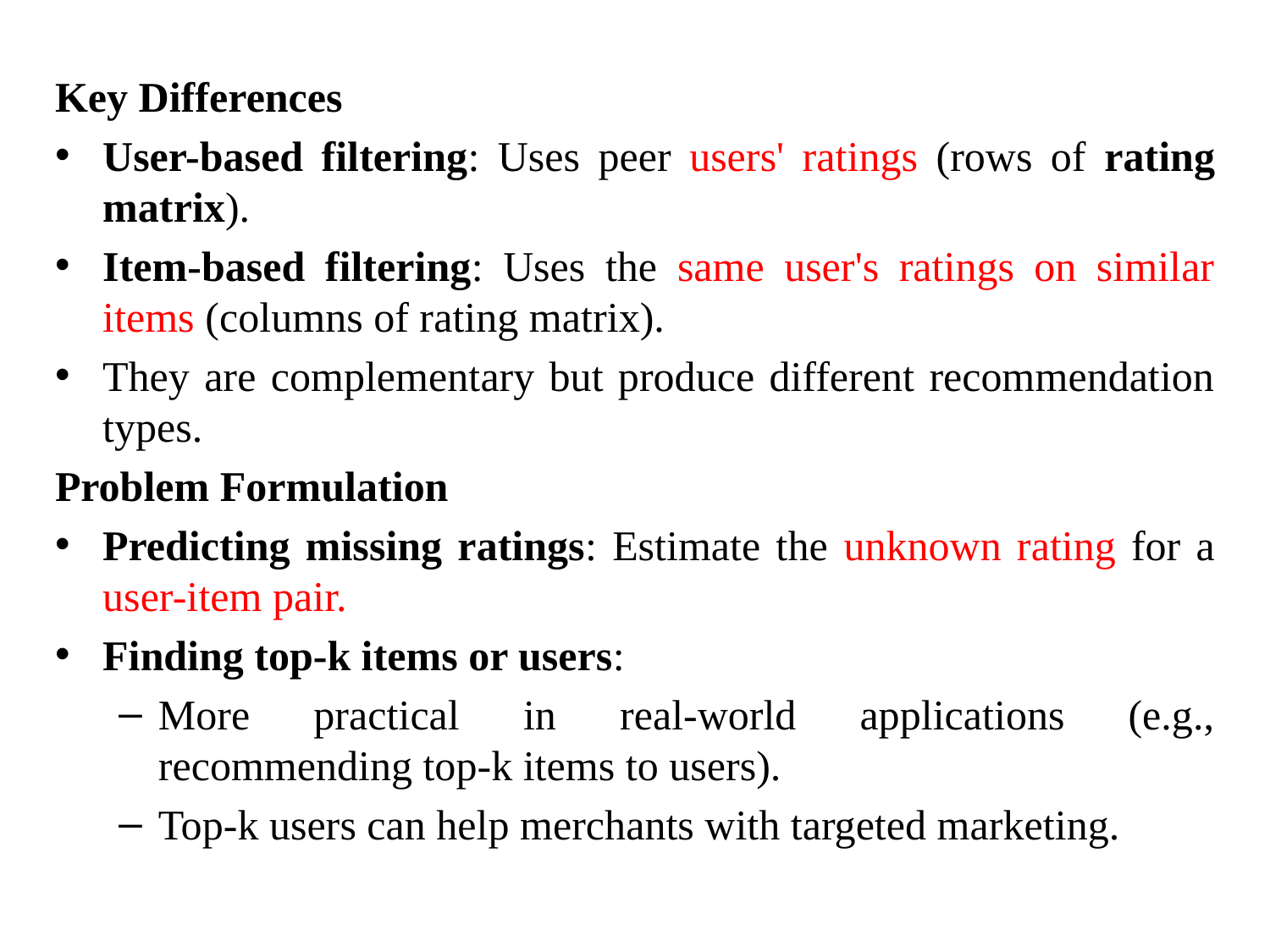

Key Differences
User-based filtering: Uses peer users' ratings (rows of rating matrix).
Item-based filtering: Uses the same user's ratings on similar items (columns of rating matrix).
They are complementary but produce different recommendation types.
Problem Formulation
Predicting missing ratings: Estimate the unknown rating for a user-item pair.
Finding top-k items or users:
More practical in real-world applications (e.g., recommending top-k items to users).
Top-k users can help merchants with targeted marketing.